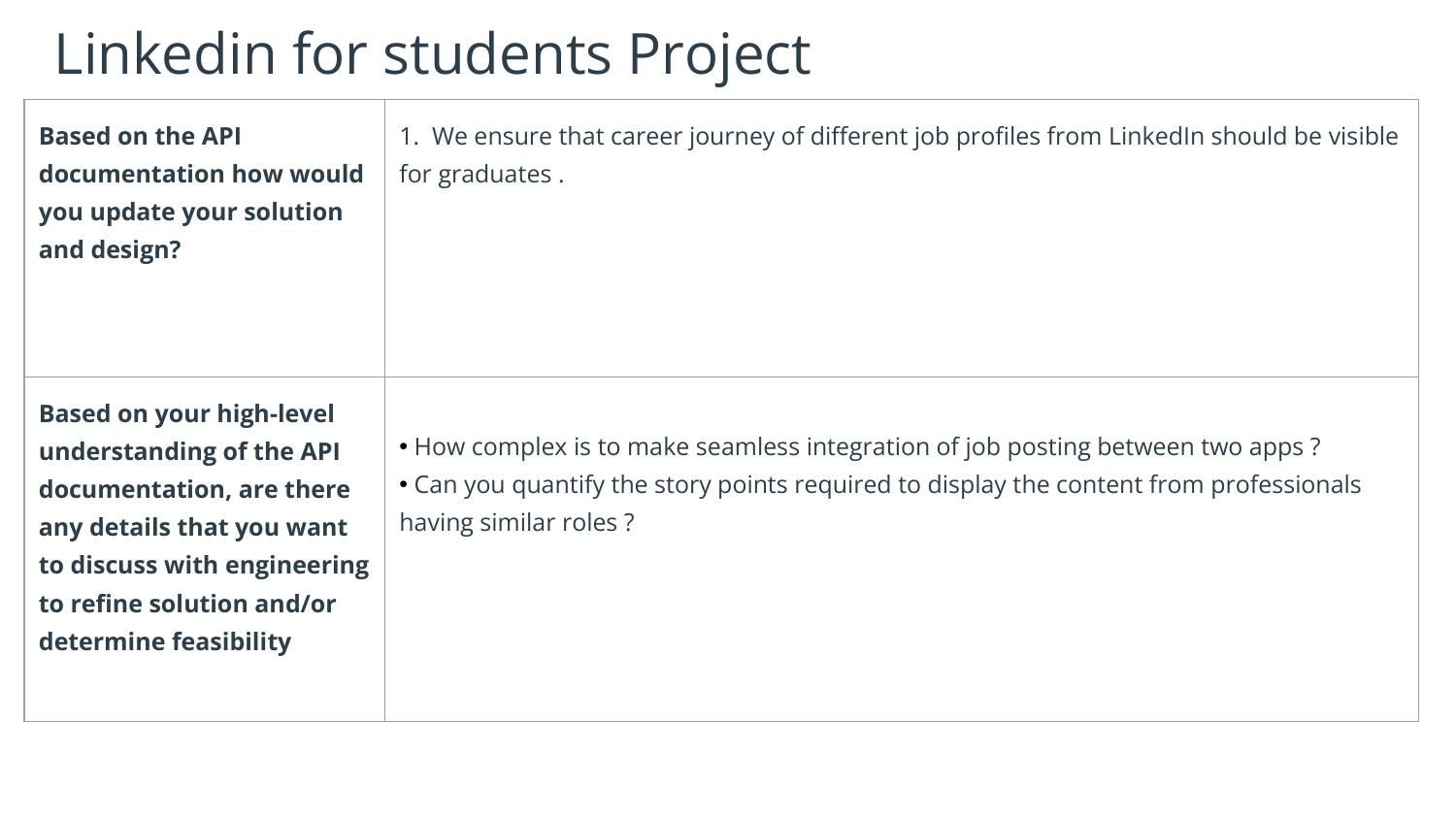

# Linkedin for students Project
| Based on the API documentation how would you update your solution and design? | 1. We ensure that career journey of different job profiles from LinkedIn should be visible for graduates . |
| --- | --- |
| Based on your high-level understanding of the API documentation, are there any details that you want to discuss with engineering to refine solution and/or determine feasibility | How complex is to make seamless integration of job posting between two apps ? Can you quantify the story points required to display the content from professionals having similar roles ? |